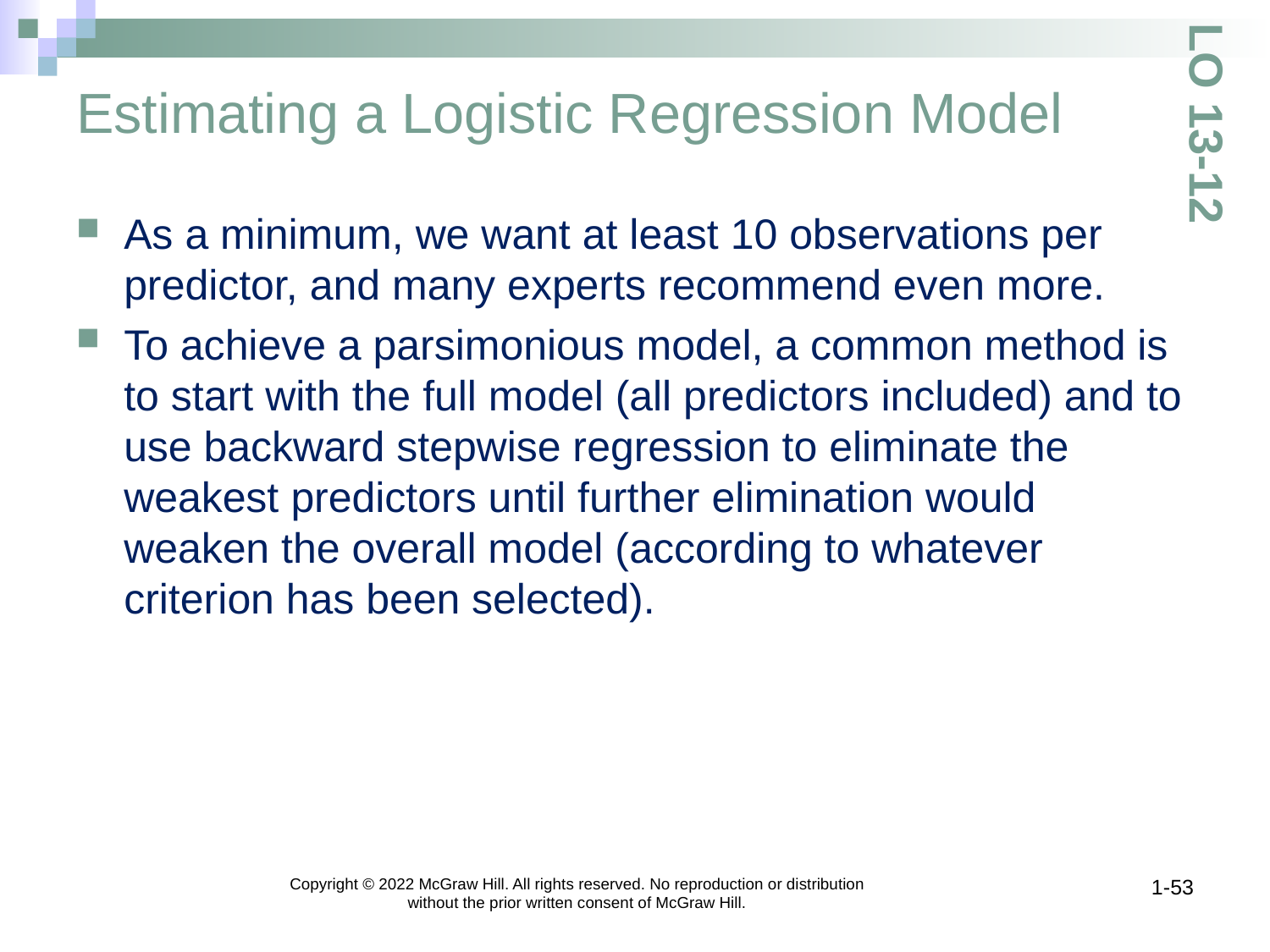

# Estimating a Logistic Regression Model
LO 13-12
As a minimum, we want at least 10 observations per predictor, and many experts recommend even more.
To achieve a parsimonious model, a common method is to start with the full model (all predictors included) and to use backward stepwise regression to eliminate the weakest predictors until further elimination would weaken the overall model (according to whatever criterion has been selected).

Copyright © 2022 McGraw Hill. All rights reserved. No reproduction or distribution without the prior written consent of McGraw Hill.
1-53